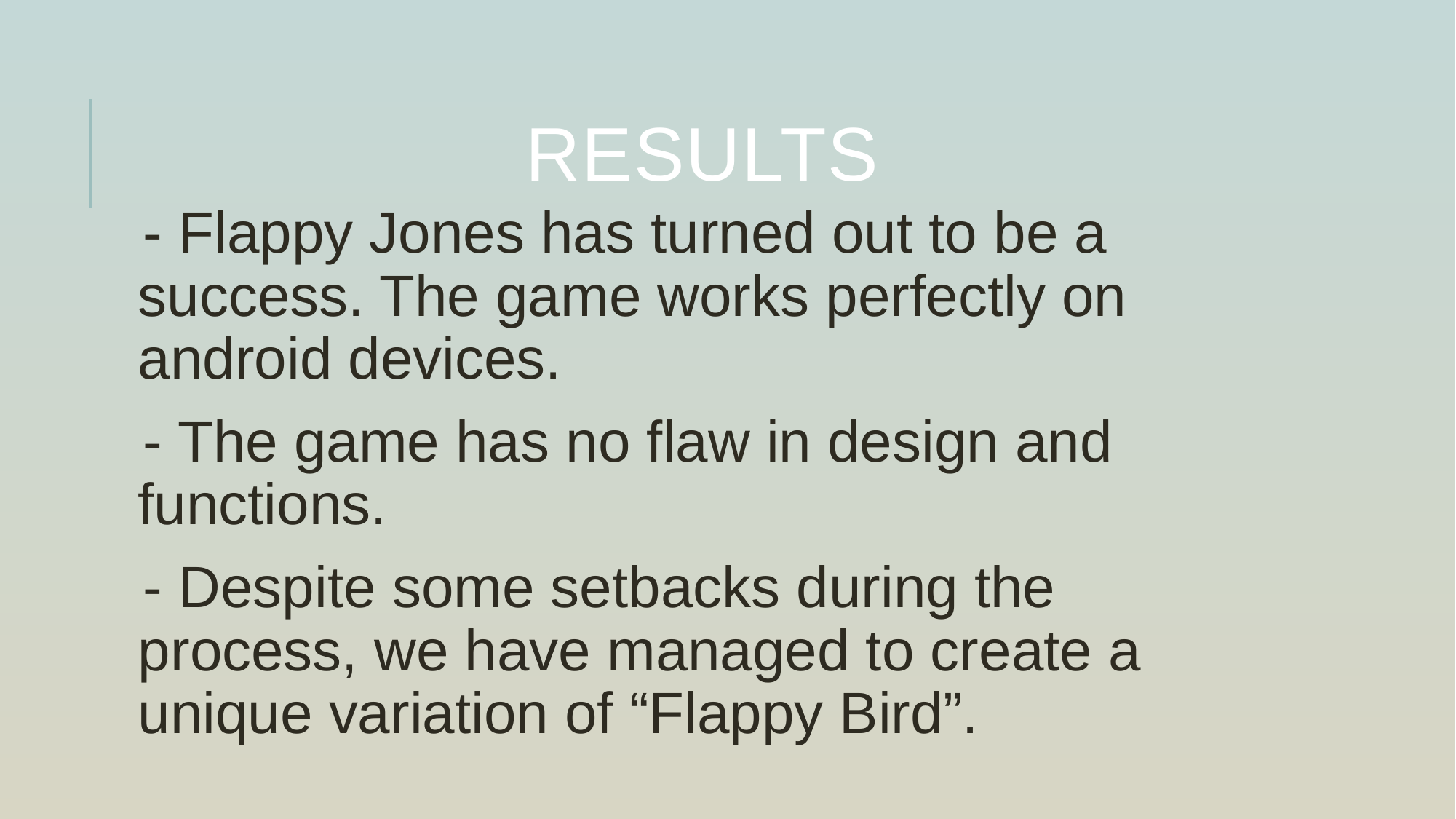

# Results
- Flappy Jones has turned out to be a success. The game works perfectly on android devices.
- The game has no flaw in design and functions.
- Despite some setbacks during the process, we have managed to create a unique variation of “Flappy Bird”.